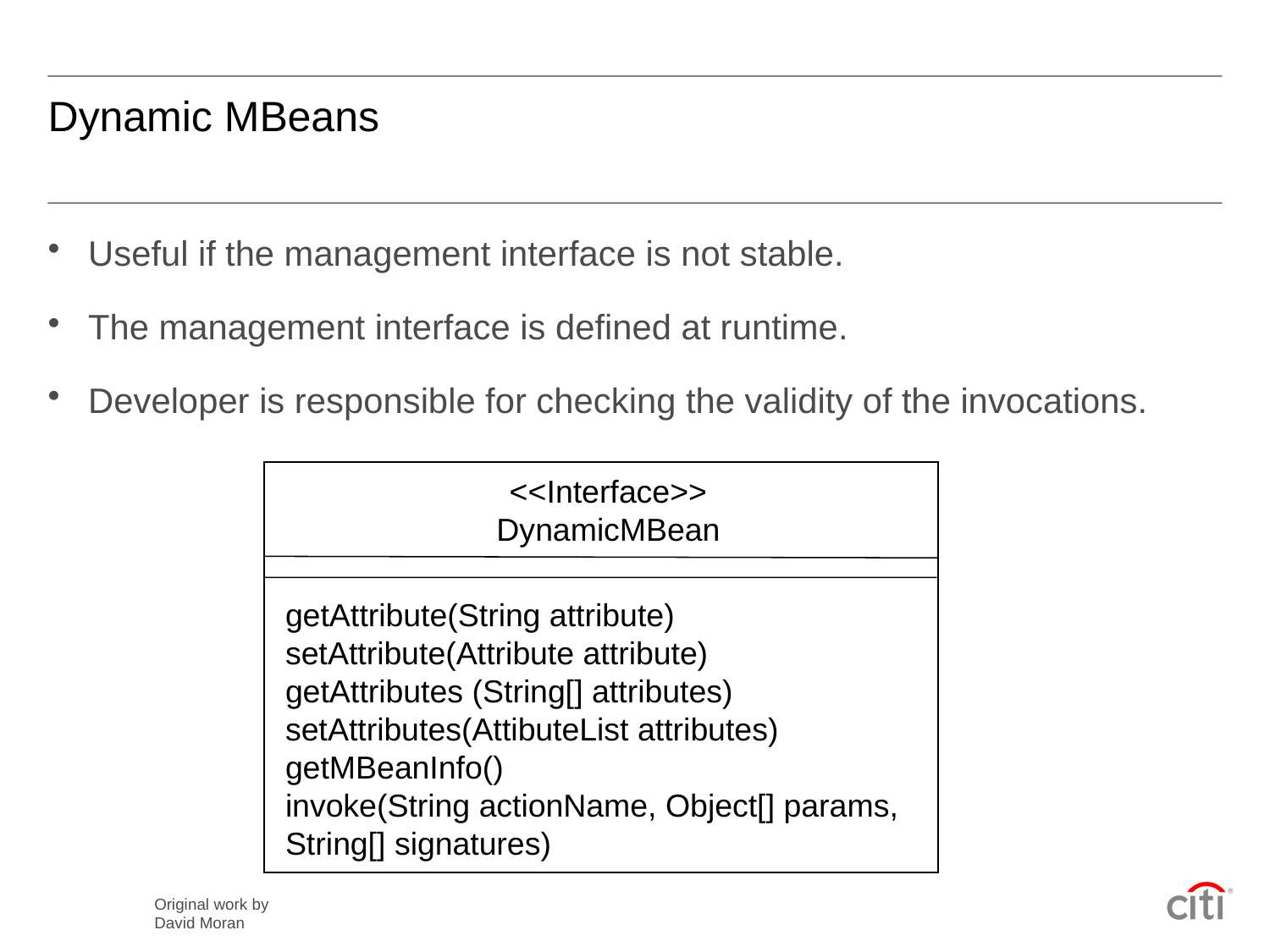

# Dynamic MBeans
Useful if the management interface is not stable.
The management interface is defined at runtime.
Developer is responsible for checking the validity of the invocations.

<<Interface>>
DynamicMBean

getAttribute(String attribute)
setAttribute(Attribute attribute)
getAttributes (String[] attributes)
setAttributes(AttibuteList attributes)
getMBeanInfo()
invoke(String actionName, Object[] params, String[] signatures)
Original work by David Moran